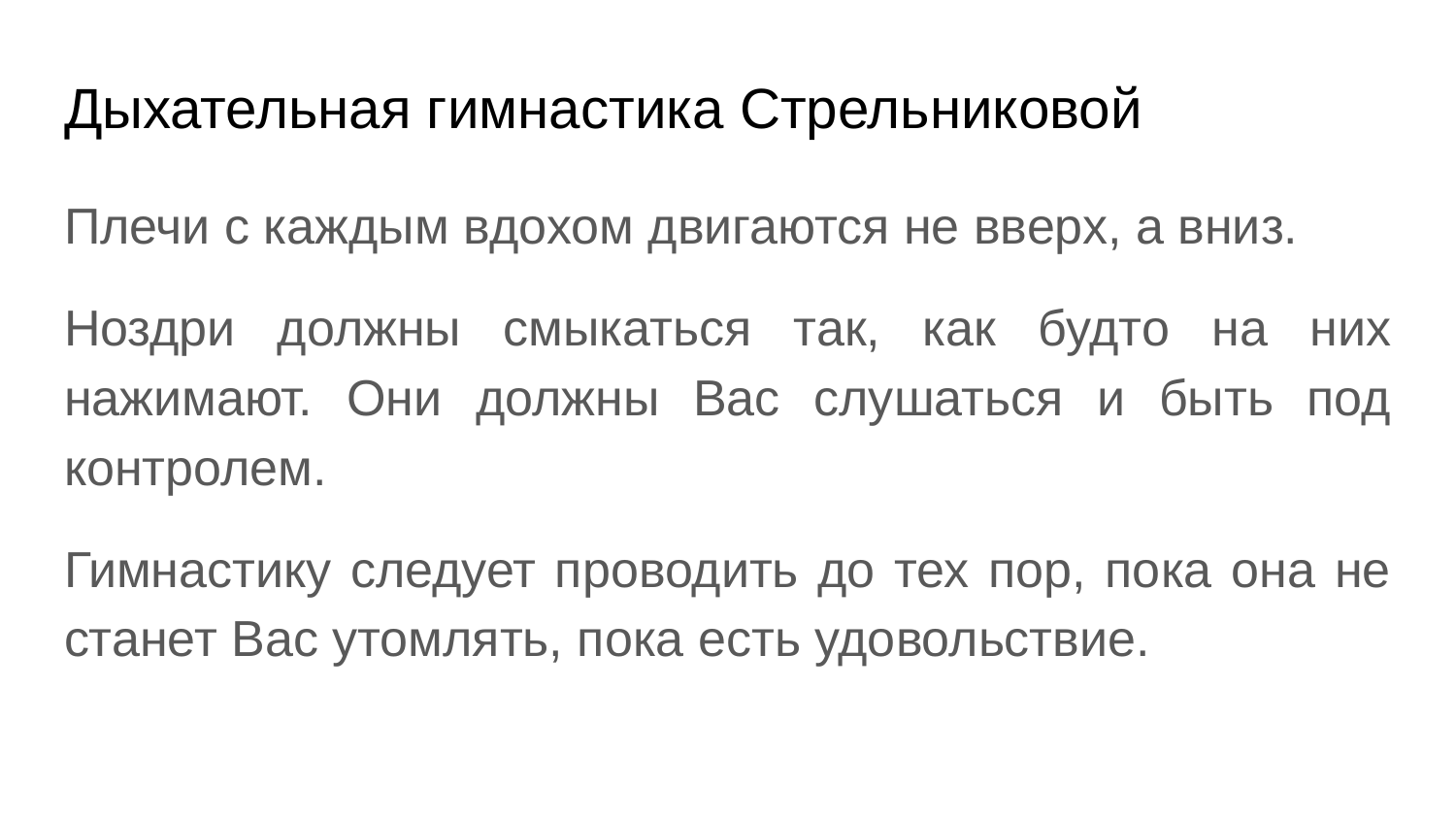

# Дыхательная гимнастика Стрельниковой
Плечи с каждым вдохом двигаются не вверх, а вниз.
Ноздри должны смыкаться так, как будто на них нажимают. Они должны Вас слушаться и быть под контролем.
Гимнастику следует проводить до тех пор, пока она не станет Вас утомлять, пока есть удовольствие.